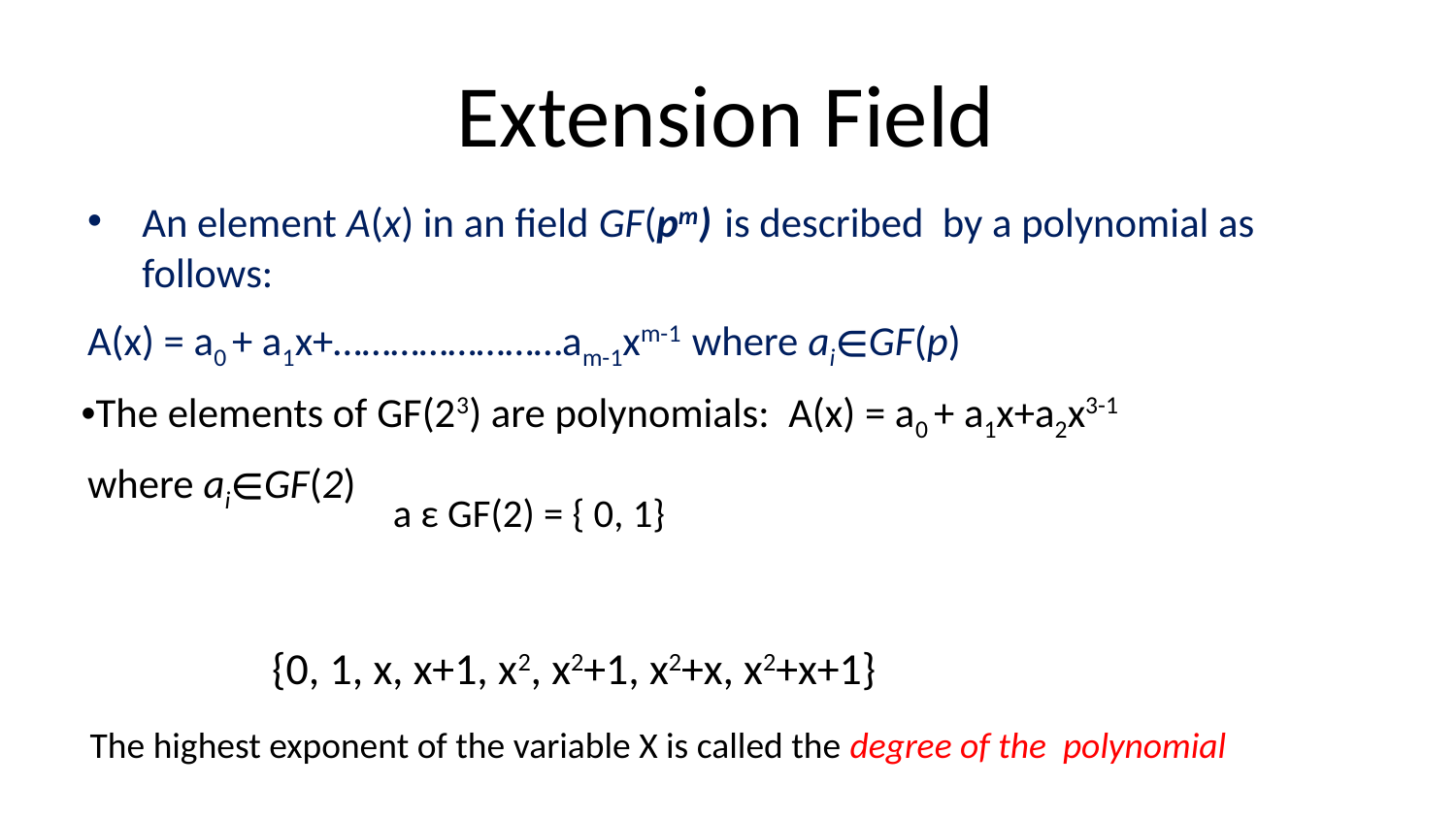

# Extension Field
An element A(x) in an field GF(pm)	is described  by a polynomial as follows:
A(x) = a0 + a1x+……………………am-1xm-1  where ai∈GF(p)
The elements of GF(23) are polynomials:  A(x) = a0 + a1x+a2x3-1 where ai∈GF(2)
a ε GF(2) = { 0, 1}
{0, 1, x, x+1, x2, x2+1, x2+x, x2+x+1}
The highest exponent of the variable X is called the degree of the  polynomial